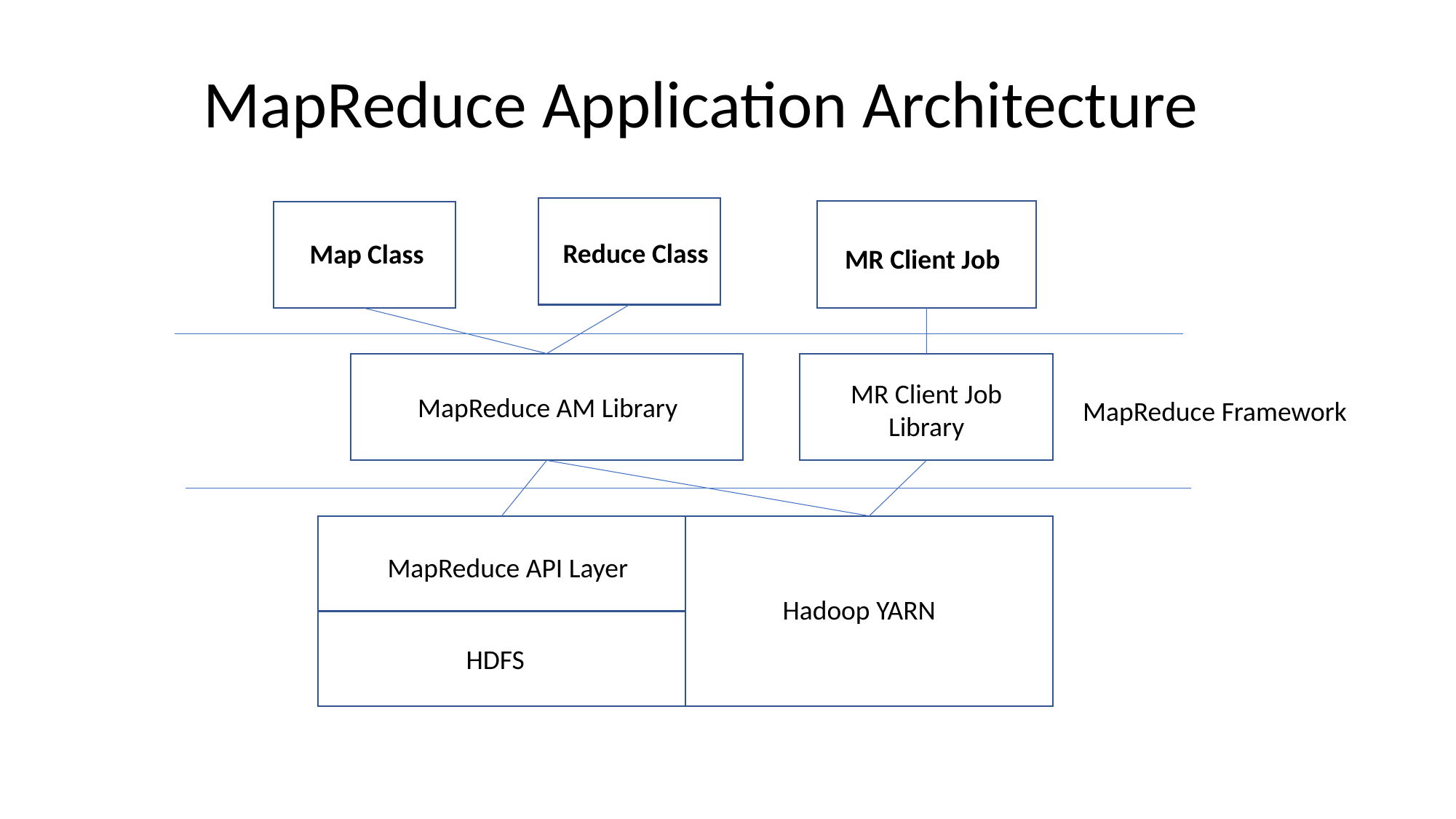

# MapReduce Application Architecture

Reduce Class
Map Class
MR Client Job

MR Client Job Library
MapReduce AM Library
MapReduce Framework

MapReduce API Layer
Hadoop YARN

HDFS